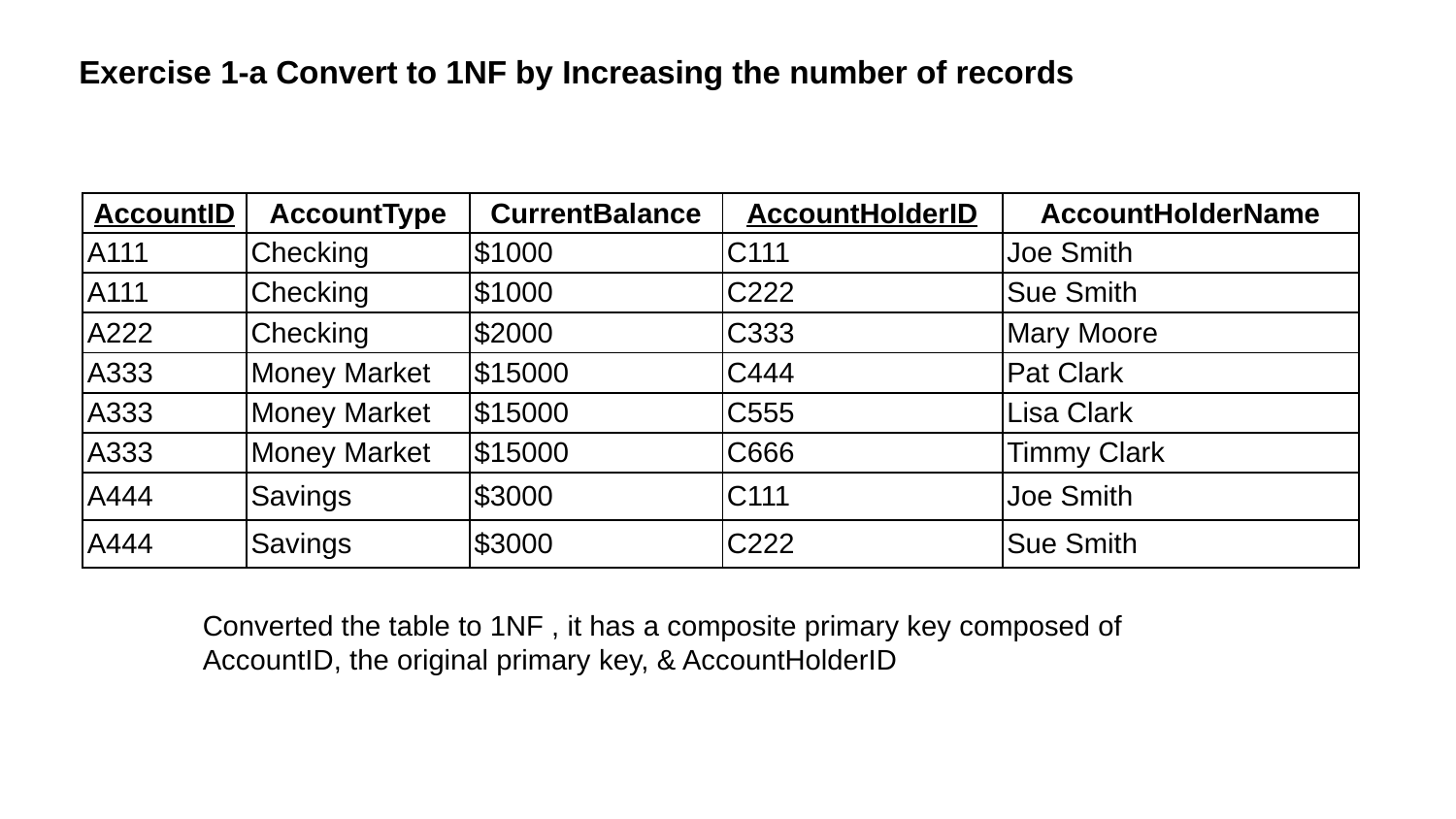

# Exercise 1-a Convert to 1NF by Increasing the number of records
| AccountID | AccountType | CurrentBalance | AccountHolderID | AccountHolderName |
| --- | --- | --- | --- | --- |
| A111 | Checking | $1000 | C111 | Joe Smith |
| A111 | Checking | $1000 | C222 | Sue Smith |
| A222 | Checking | $2000 | C333 | Mary Moore |
| A333 | Money Market | $15000 | C444 | Pat Clark |
| A333 | Money Market | $15000 | C555 | Lisa Clark |
| A333 | Money Market | $15000 | C666 | Timmy Clark |
| A444 | Savings | $3000 | C111 | Joe Smith |
| A444 | Savings | $3000 | C222 | Sue Smith |
Converted the table to 1NF , it has a composite primary key composed of AccountID, the original primary key, & AccountHolderID